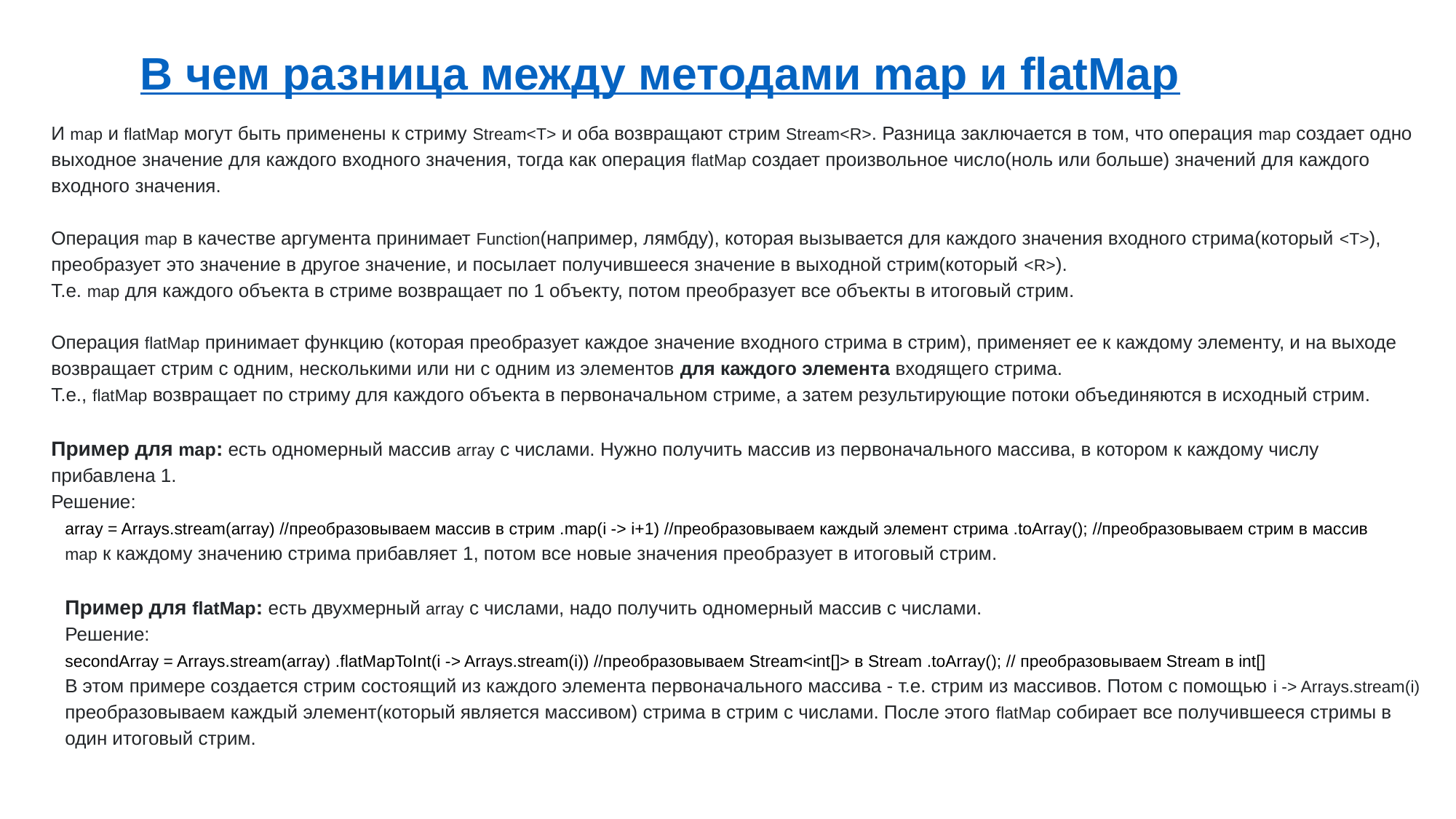

В чем разница между методами map и flatMap
И map и flatMap могут быть применены к стриму Stream<T> и оба возвращают стрим Stream<R>. Разница заключается в том, что операция map создает одно выходное значение для каждого входного значения, тогда как операция flatMap создает произвольное число(ноль или больше) значений для каждого входного значения.

Операция map в качестве аргумента принимает Function(например, лямбду), которая вызывается для каждого значения входного стрима(который <T>), преобразует это значение в другое значение, и посылает получившееся значение в выходной стрим(который <R>).
Т.е. map для каждого объекта в стриме возвращает по 1 объекту, потом преобразует все объекты в итоговый стрим.

Операция flatMap принимает функцию (которая преобразует каждое значение входного стрима в стрим), применяет ее к каждому элементу, и на выходе возвращает стрим с одним, несколькими или ни c одним из элементов для каждого элемента входящего стрима.
Т.е., flatMap возвращает по стриму для каждого объекта в первоначальном стриме, а затем результирующие потоки объединяются в исходный стрим.

Пример для map: есть одномерный массив array с числами. Нужно получить массив из первоначального массива, в котором к каждому числу прибавлена 1.
Решение:
array = Arrays.stream(array) //преобразовываем массив в стрим .map(i -> i+1) //преобразовываем каждый элемент стрима .toArray(); //преобразовываем стрим в массив
map к каждому значению стрима прибавляет 1, потом все новые значения преобразует в итоговый стрим.

Пример для flatMap: есть двухмерный array с числами, надо получить одномерный массив с числами.
Решение:
secondArray = Arrays.stream(array) .flatMapToInt(i -> Arrays.stream(i)) //преобразовываем Stream<int[]> в Stream .toArray(); // преобразовываем Stream в int[]
В этом примере создается стрим состоящий из каждого элемента первоначального массива - т.е. стрим из массивов. Потом с помощью i -> Arrays.stream(i) преобразовываем каждый элемент(который является массивом) стрима в стрим с числами. После этого flatMap собирает все получившееся стримы в один итоговый стрим.